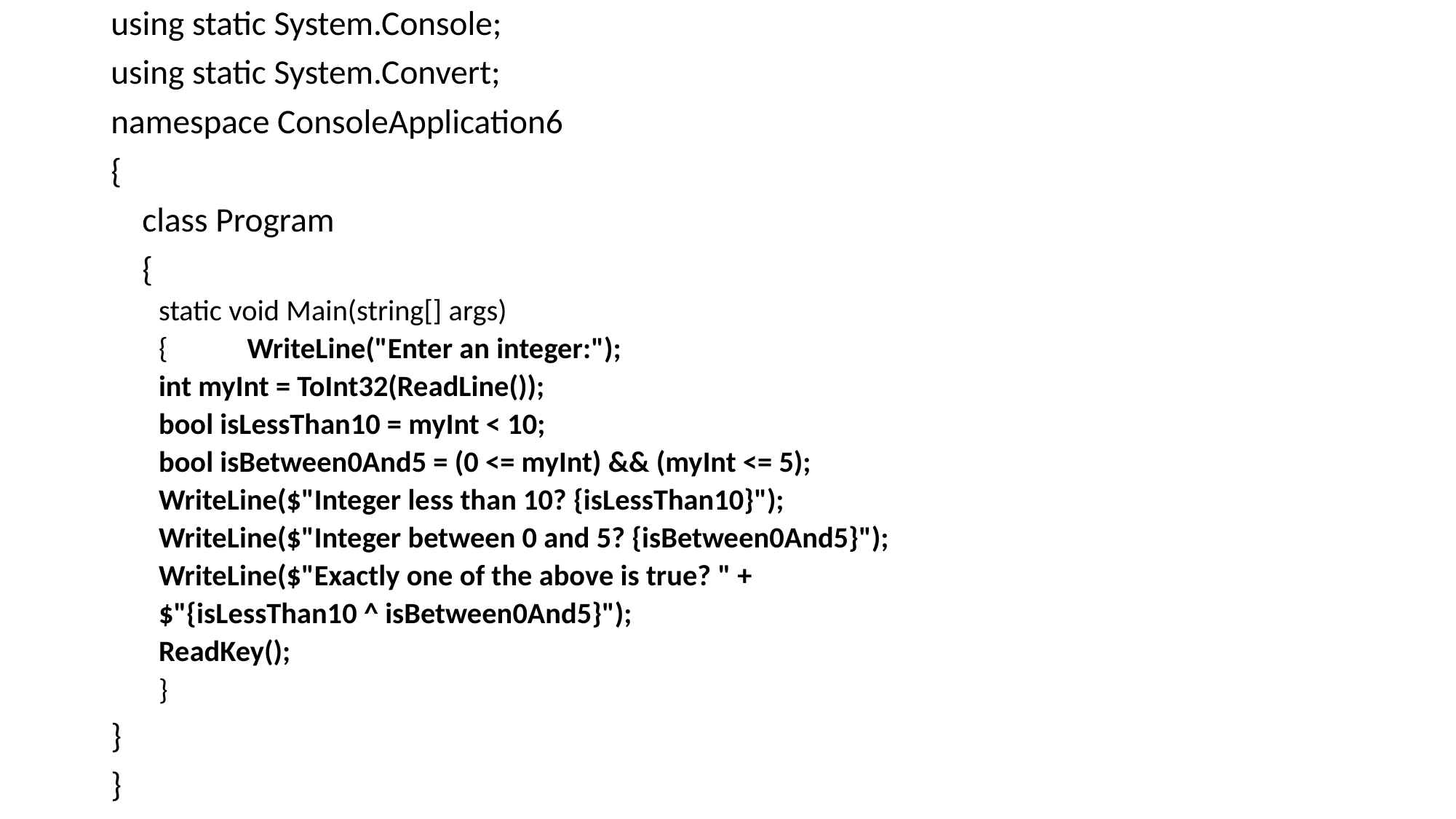

using static System.Console;
using static System.Convert;
namespace ConsoleApplication6
{
    class Program
    {
static void Main(string[] args)
{	WriteLine("Enter an integer:");
	int myInt = ToInt32(ReadLine());
	bool isLessThan10 = myInt < 10;
	bool isBetween0And5 = (0 <= myInt) && (myInt <= 5);
	WriteLine($"Integer less than 10? {isLessThan10}");
	WriteLine($"Integer between 0 and 5? {isBetween0And5}");
	WriteLine($"Exactly one of the above is true? " +
	$"{isLessThan10 ^ isBetween0And5}");
	ReadKey();
}
}
}